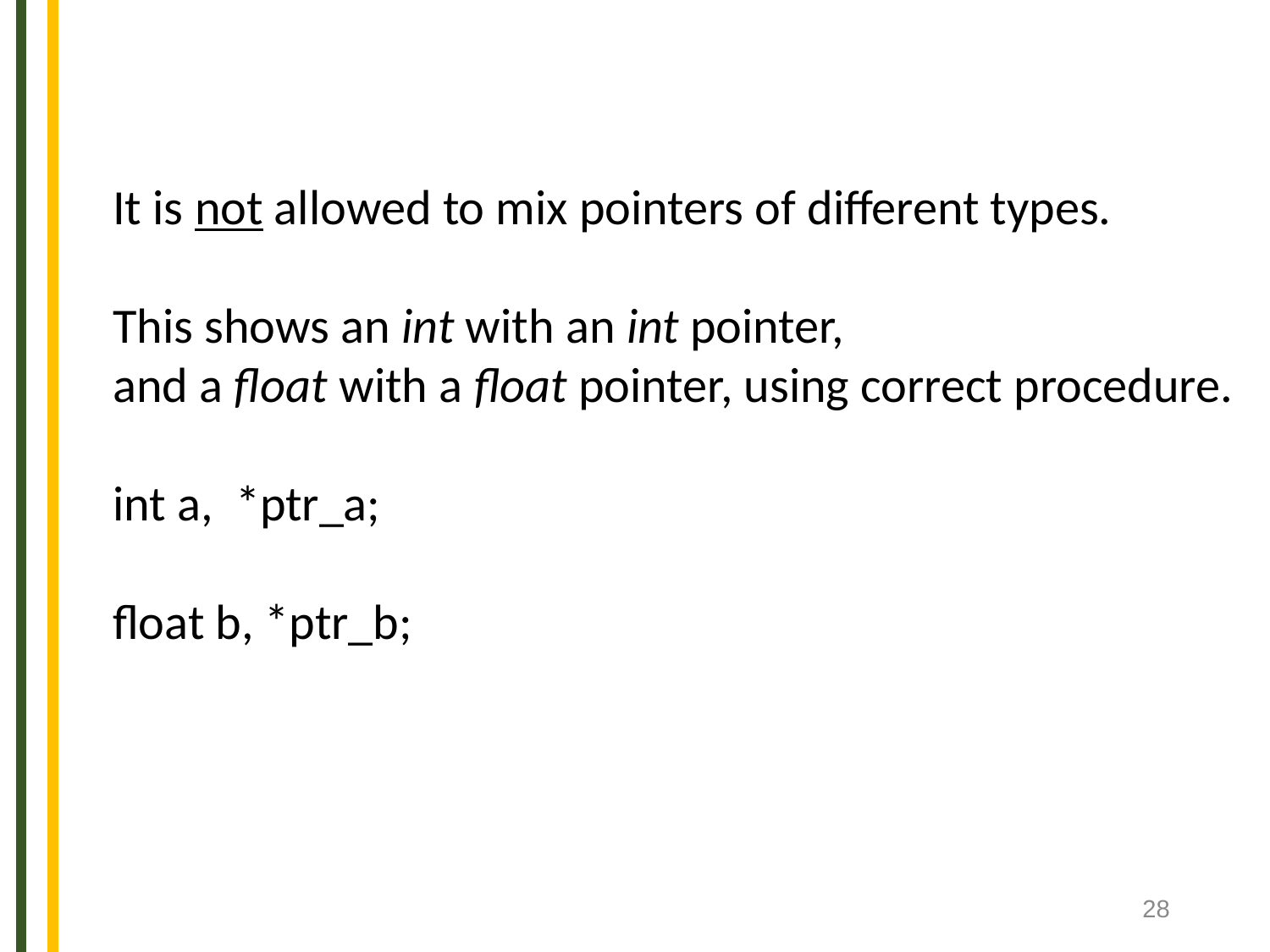

It is not allowed to mix pointers of different types.

This shows an int with an int pointer,
and a float with a float pointer, using correct procedure.

int a,  *ptr_a;

float b, *ptr_b;

28